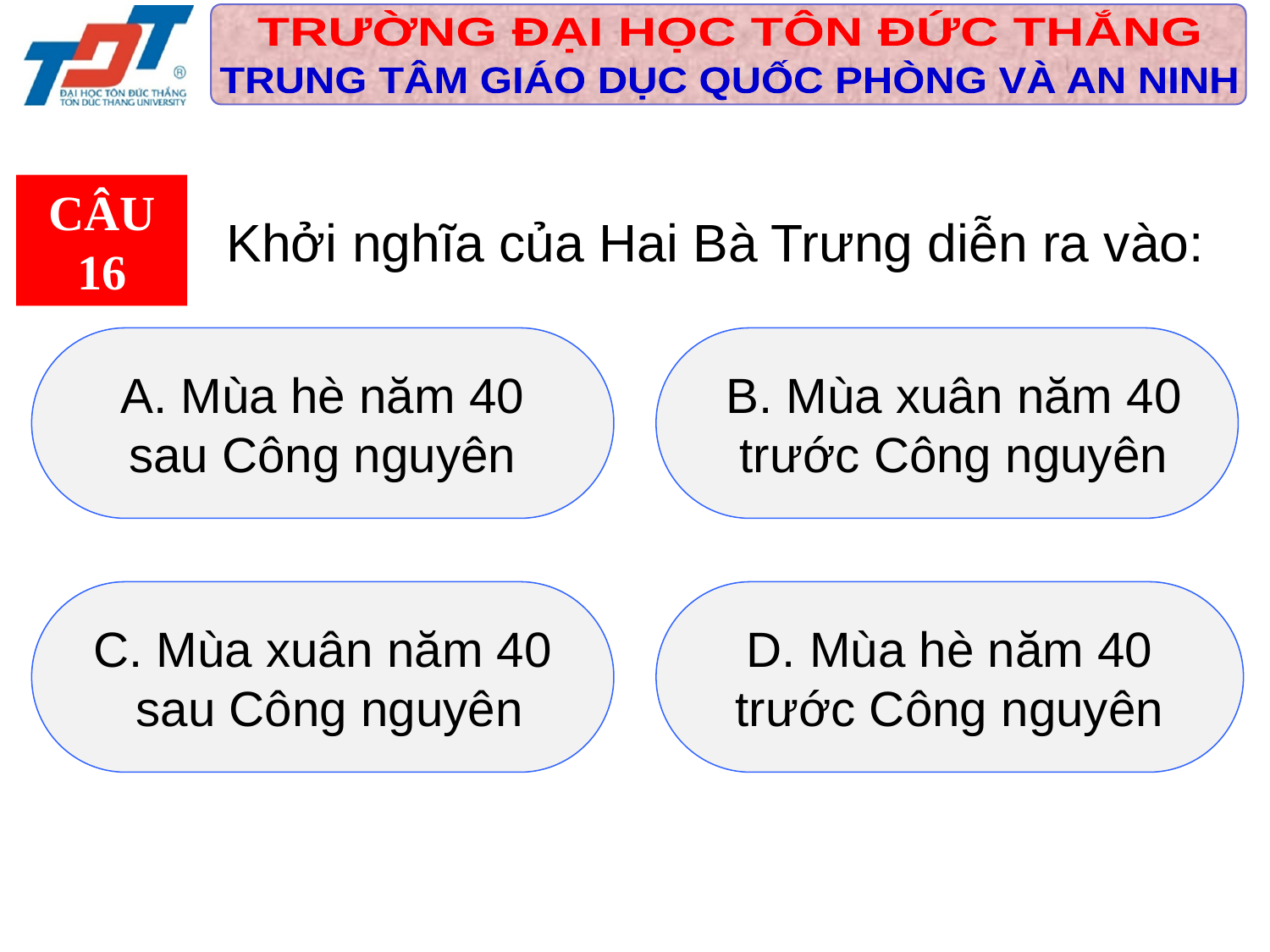

CÂU 16
Khởi nghĩa của Hai Bà Trưng diễn ra vào:
 A. Mùa hè năm 40
sau Công nguyên
 B. Mùa xuân năm 40
 trước Công nguyên
C. Mùa xuân năm 40
 sau Công nguyên
 D. Mùa hè năm 40
trước Công nguyên